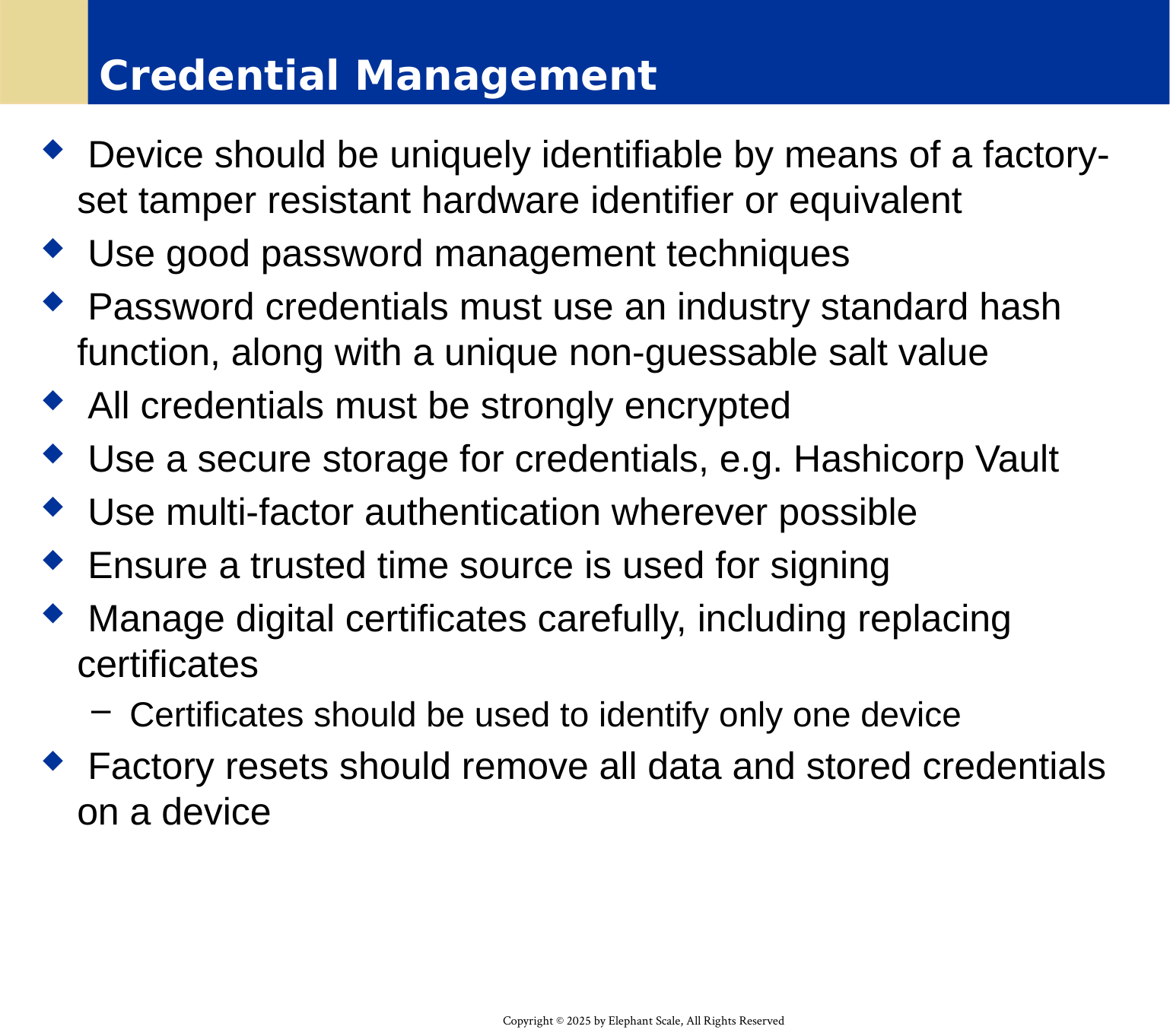

# Credential Management
 Device should be uniquely identifiable by means of a factory-set tamper resistant hardware identifier or equivalent
 Use good password management techniques
 Password credentials must use an industry standard hash function, along with a unique non-guessable salt value
 All credentials must be strongly encrypted
 Use a secure storage for credentials, e.g. Hashicorp Vault
 Use multi-factor authentication wherever possible
 Ensure a trusted time source is used for signing
 Manage digital certificates carefully, including replacing certificates
 Certificates should be used to identify only one device
 Factory resets should remove all data and stored credentials on a device
Copyright © 2025 by Elephant Scale, All Rights Reserved